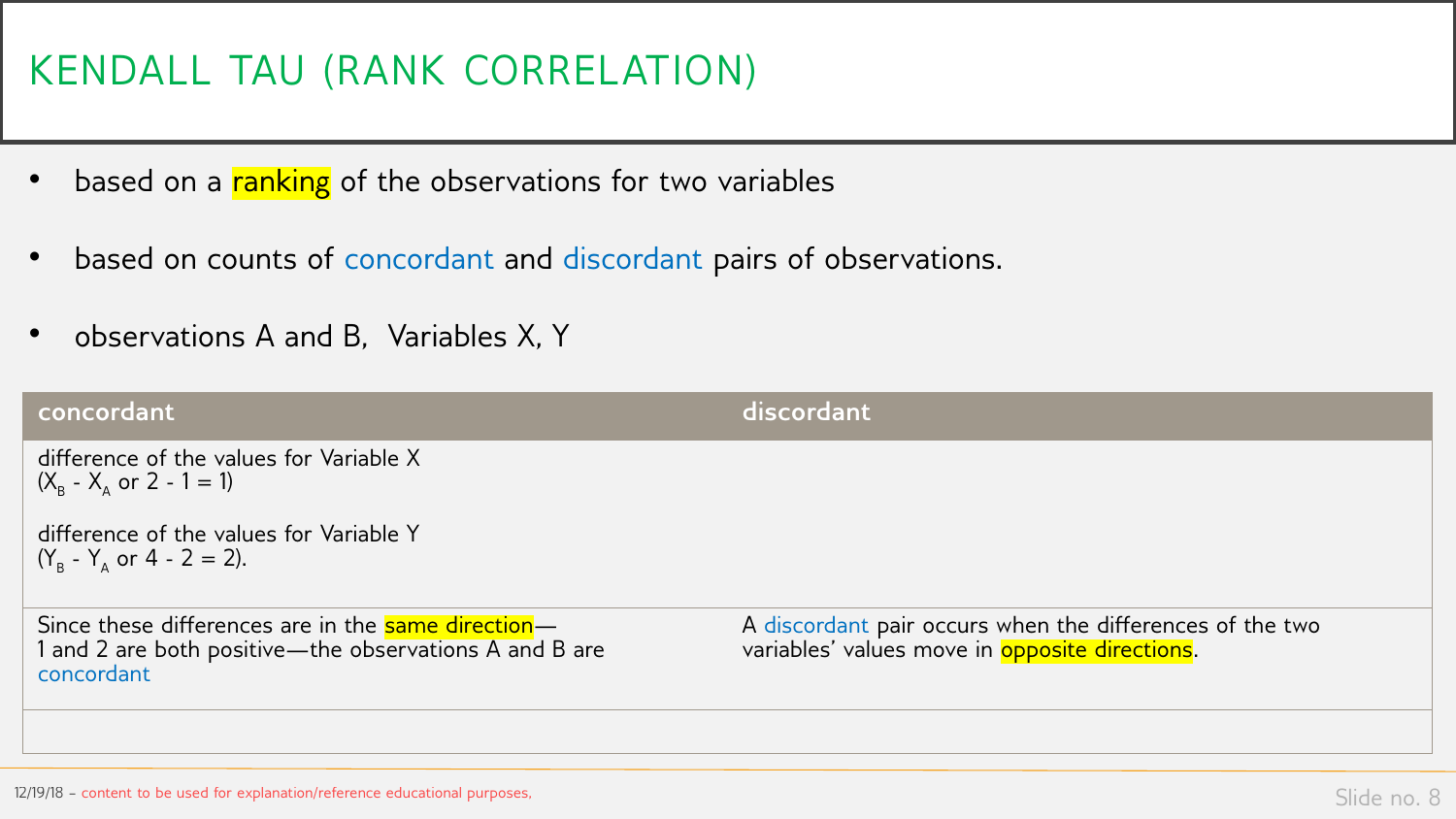

# Kendall Tau (Rank correlation)
based on a ranking of the observations for two variables

based on counts of concordant and discordant pairs of observations.

observations A and B,  Variables X, Y
| concordant | discordant |
| --- | --- |
| difference of the values for Variable X (XB − XA or 2 − 1 = 1) difference of the values for Variable Y (YB − YA or 4 − 2 = 2). |  |
| Since these differences are in the same direction— 1 and 2 are both positive—the observations A and B are concordant | A discordant pair occurs when the differences of the two variables’ values move in opposite directions. |
|  |  |
12/19/18 – content to be used for explanation/reference educational purposes,
Slide no. 8